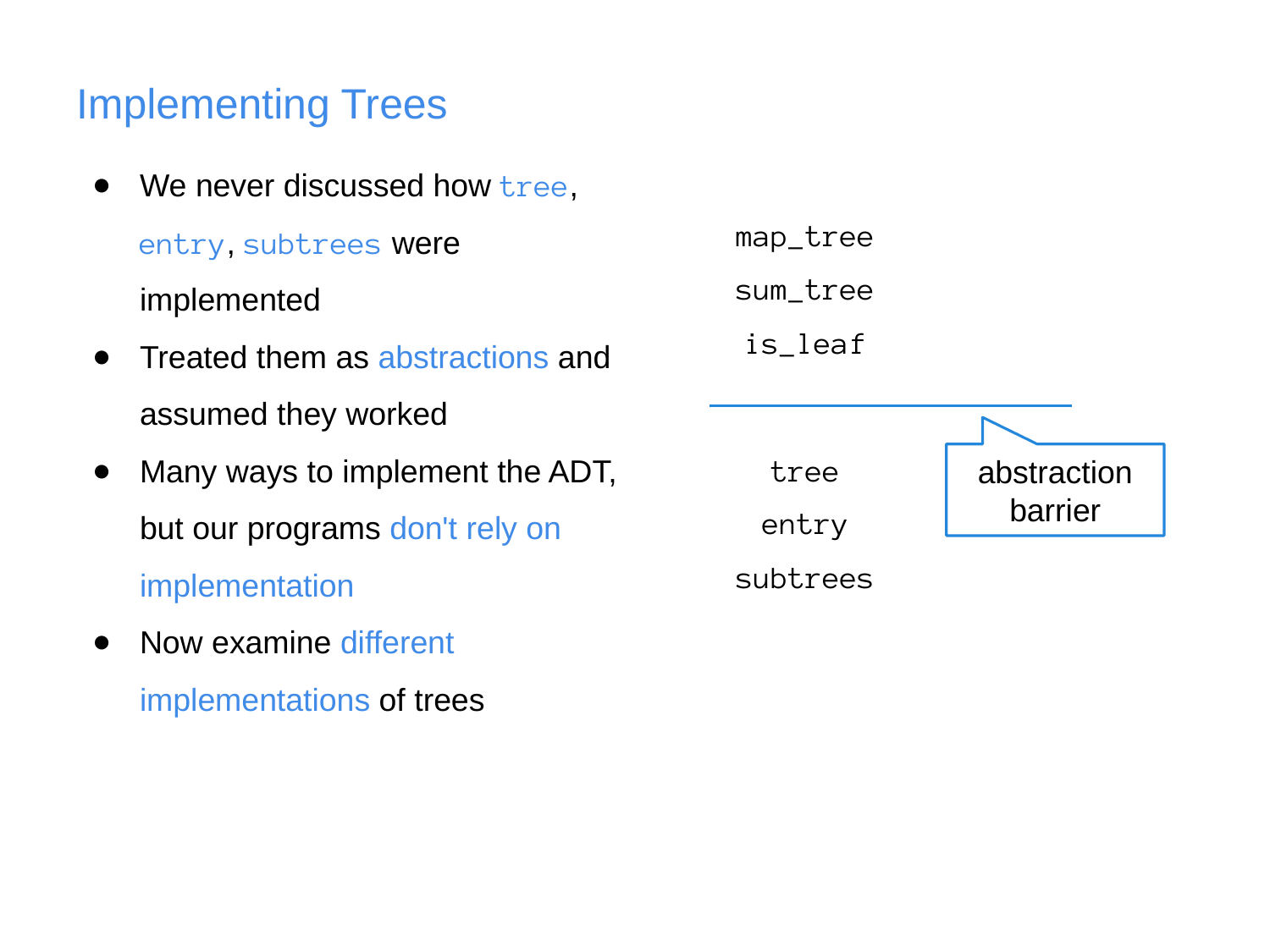

# Implementing Trees
We never discussed how tree, entry, subtrees were implemented
Treated them as abstractions and assumed they worked
Many ways to implement the ADT, but our programs don't rely on implementation
Now examine different implementations of trees
map_tree
sum_tree
is_leaf
tree
entry
subtrees
abstraction barrier